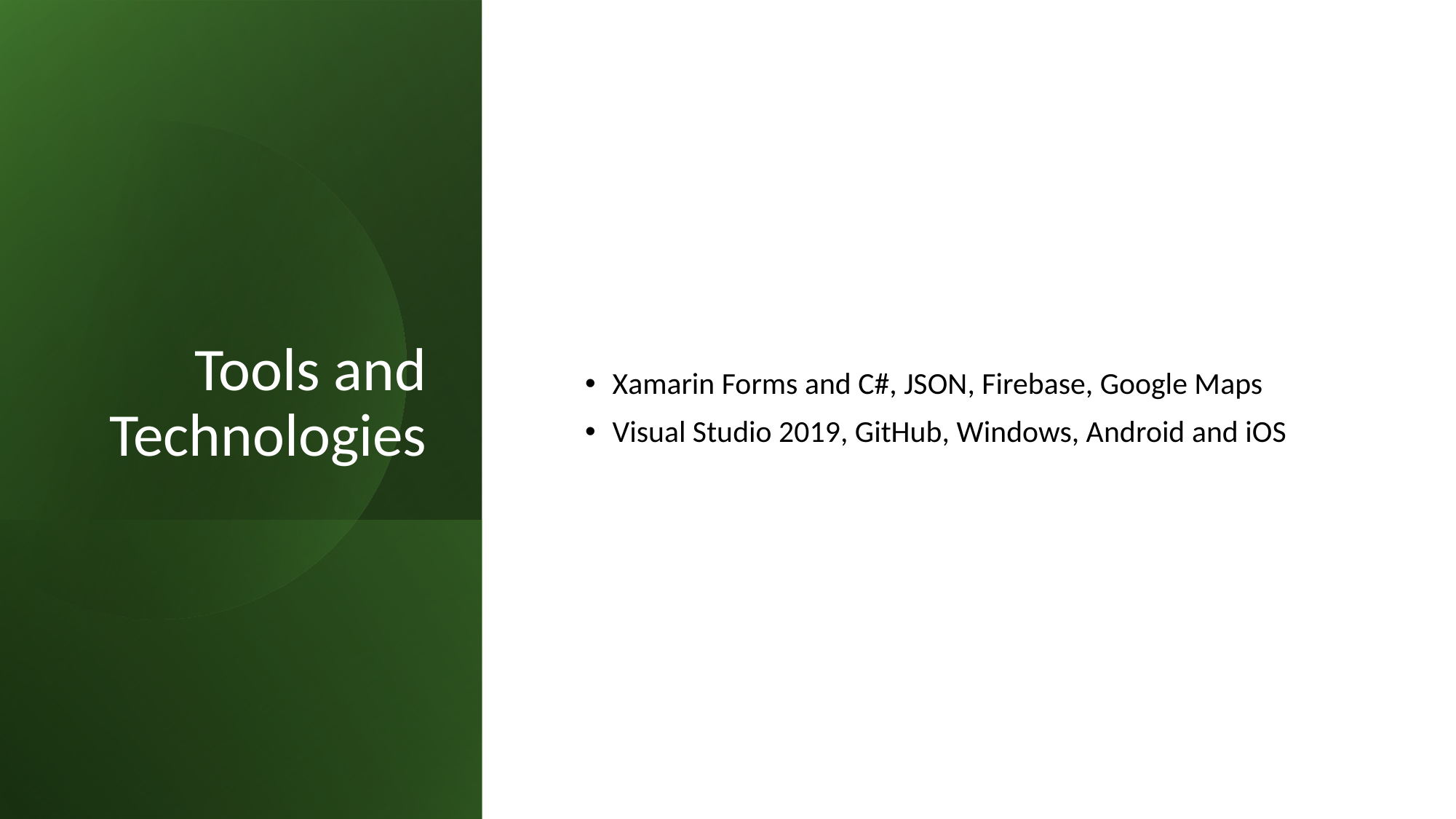

# Tools and Technologies
Xamarin Forms and C#, JSON, Firebase, Google Maps
Visual Studio 2019, GitHub, Windows, Android and iOS